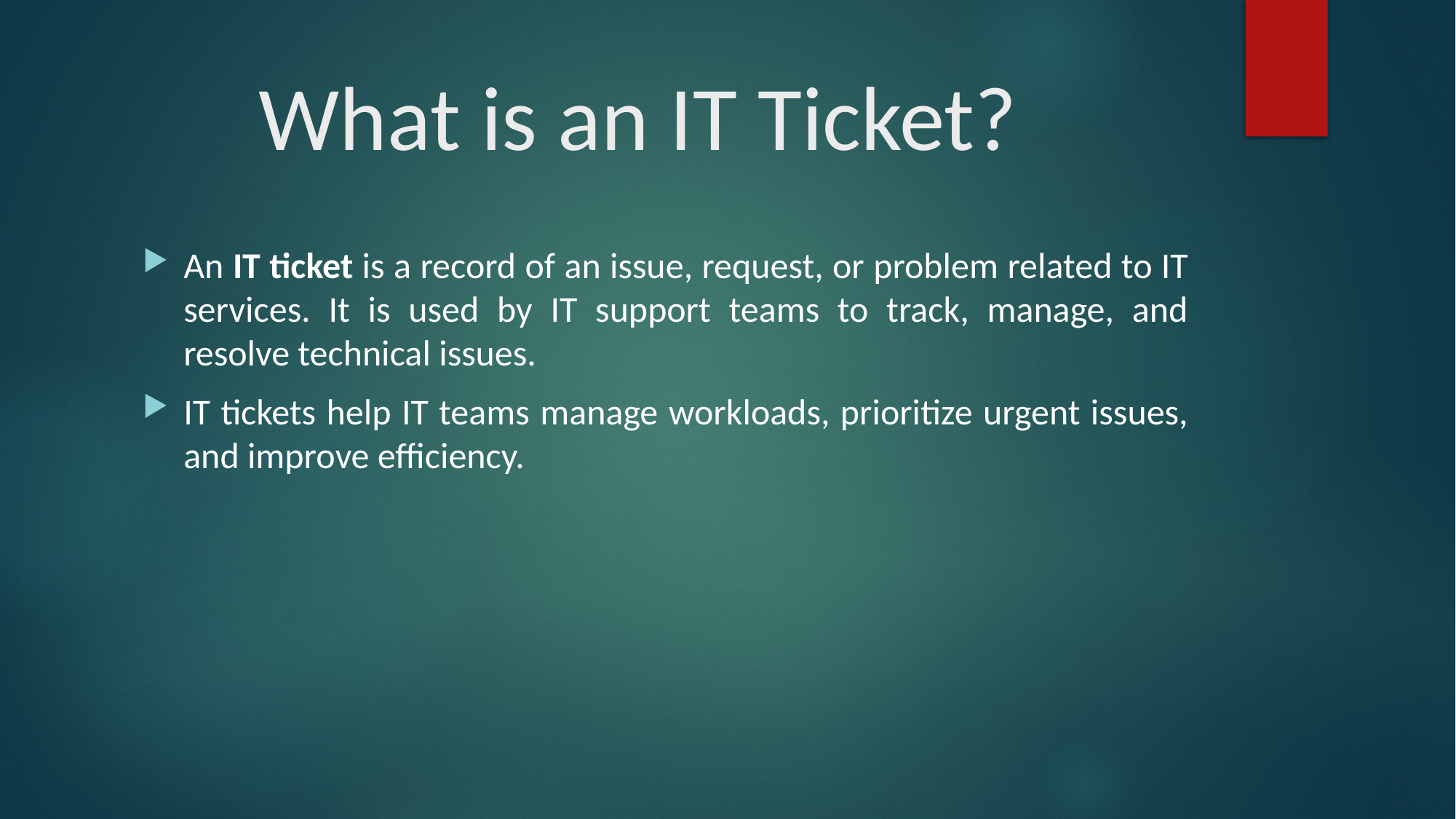

# What is an IT Ticket?
An IT ticket is a record of an issue, request, or problem related to IT services. It is used by IT support teams to track, manage, and resolve technical issues.
IT tickets help IT teams manage workloads, prioritize urgent issues, and improve efficiency.